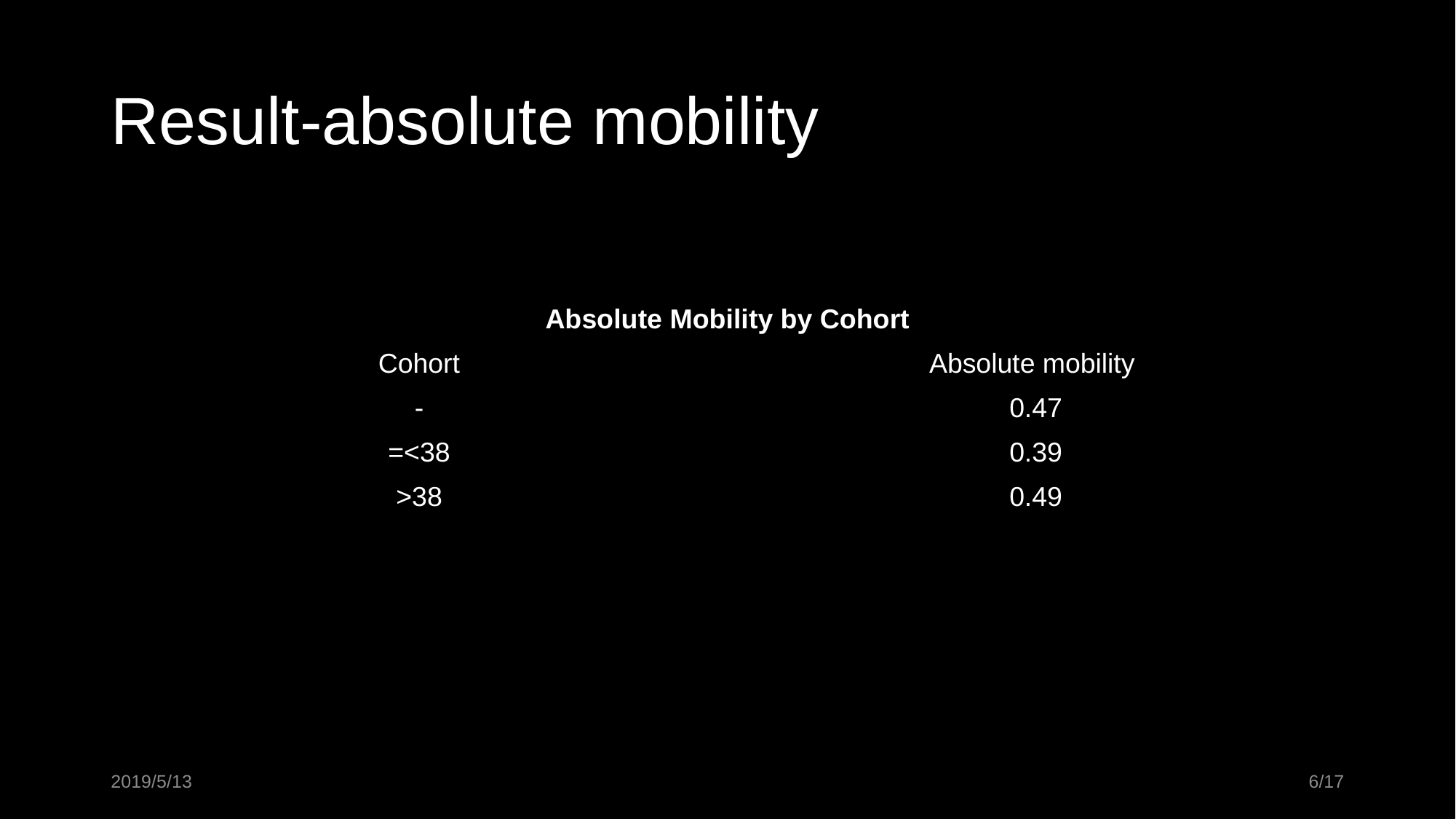

# Result-absolute mobility
| Absolute Mobility by Cohort |  |
| --- | --- |
| Cohort | Absolute mobility |
| - | 0.47 |
| =<38 | 0.39 |
| >38 | 0.49 |
2019/5/13
6/17